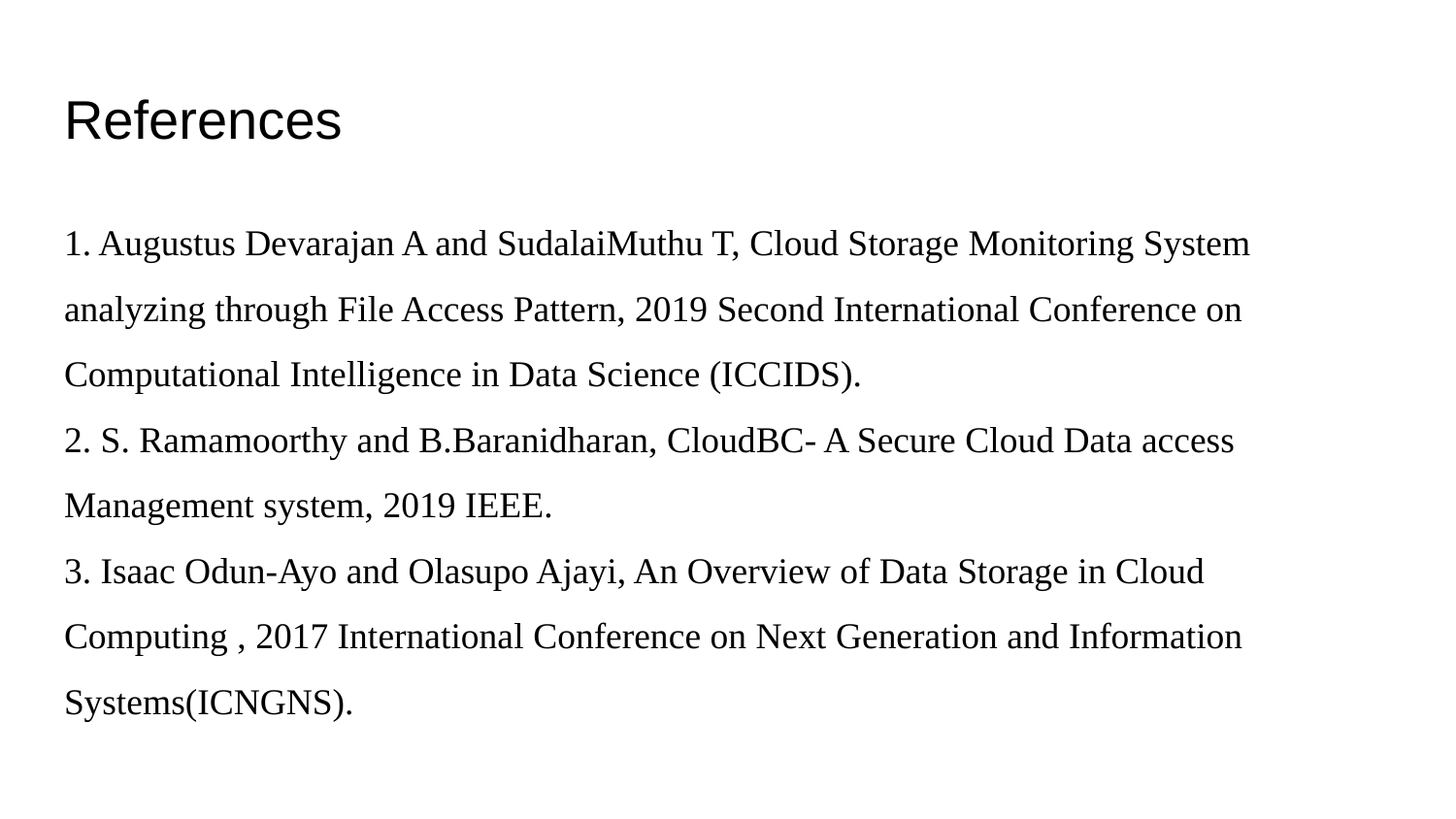

# References
1. Augustus Devarajan A and SudalaiMuthu T, Cloud Storage Monitoring System analyzing through File Access Pattern, 2019 Second International Conference on Computational Intelligence in Data Science (ICCIDS).
2. S. Ramamoorthy and B.Baranidharan, CloudBC- A Secure Cloud Data access Management system, 2019 IEEE.
3. Isaac Odun-Ayo and Olasupo Ajayi, An Overview of Data Storage in Cloud Computing , 2017 International Conference on Next Generation and Information Systems(ICNGNS).